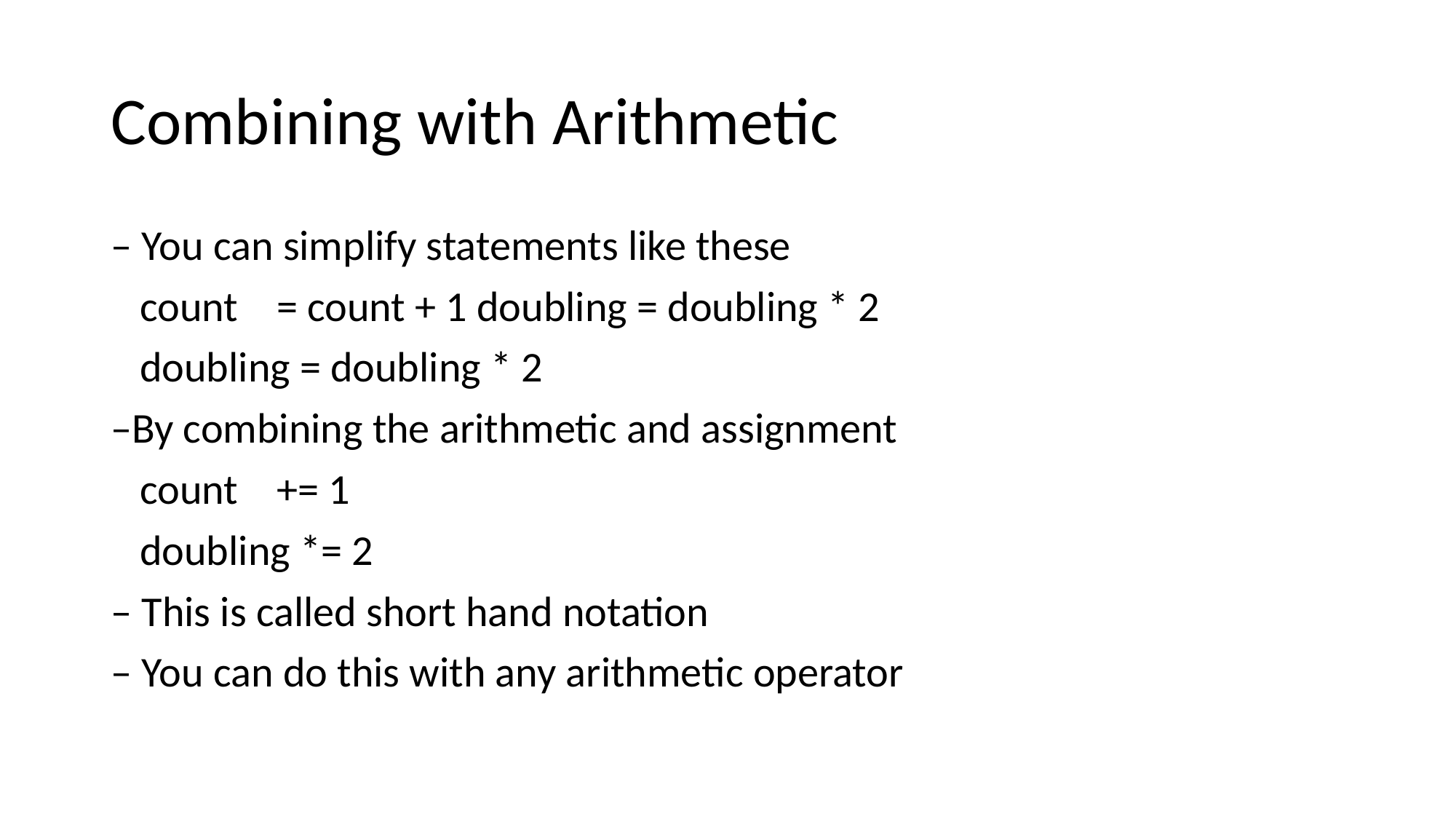

# Combining with Arithmetic
– You can simplify statements like these
   count    = count + 1 doubling = doubling * 2
   doubling = doubling * 2
–By combining the arithmetic and assignment
   count    += 1
   doubling *= 2
– This is called short hand notation
– You can do this with any arithmetic operator